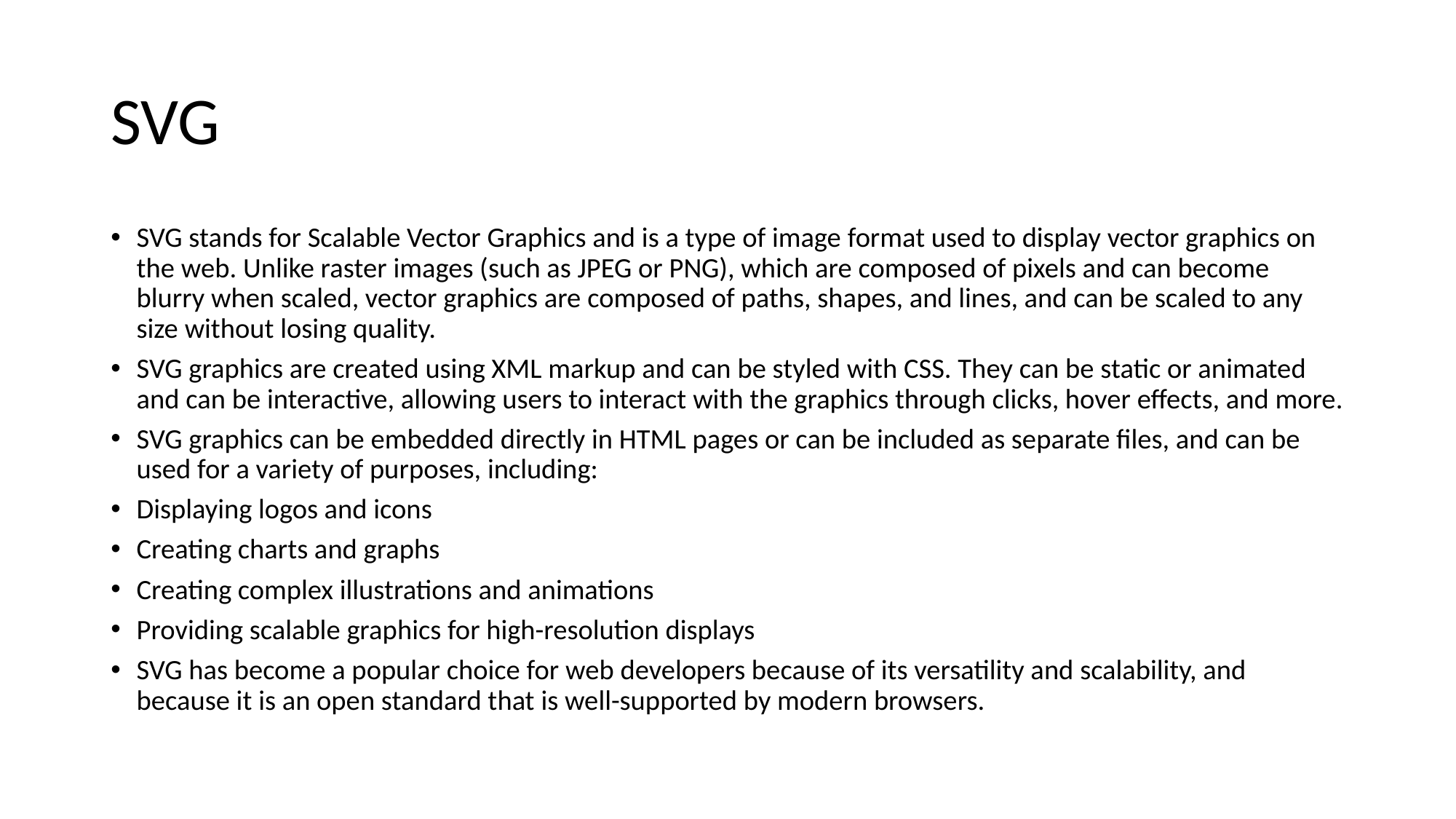

# SVG
SVG stands for Scalable Vector Graphics and is a type of image format used to display vector graphics on the web. Unlike raster images (such as JPEG or PNG), which are composed of pixels and can become blurry when scaled, vector graphics are composed of paths, shapes, and lines, and can be scaled to any size without losing quality.
SVG graphics are created using XML markup and can be styled with CSS. They can be static or animated and can be interactive, allowing users to interact with the graphics through clicks, hover effects, and more.
SVG graphics can be embedded directly in HTML pages or can be included as separate files, and can be used for a variety of purposes, including:
Displaying logos and icons
Creating charts and graphs
Creating complex illustrations and animations
Providing scalable graphics for high-resolution displays
SVG has become a popular choice for web developers because of its versatility and scalability, and because it is an open standard that is well-supported by modern browsers.